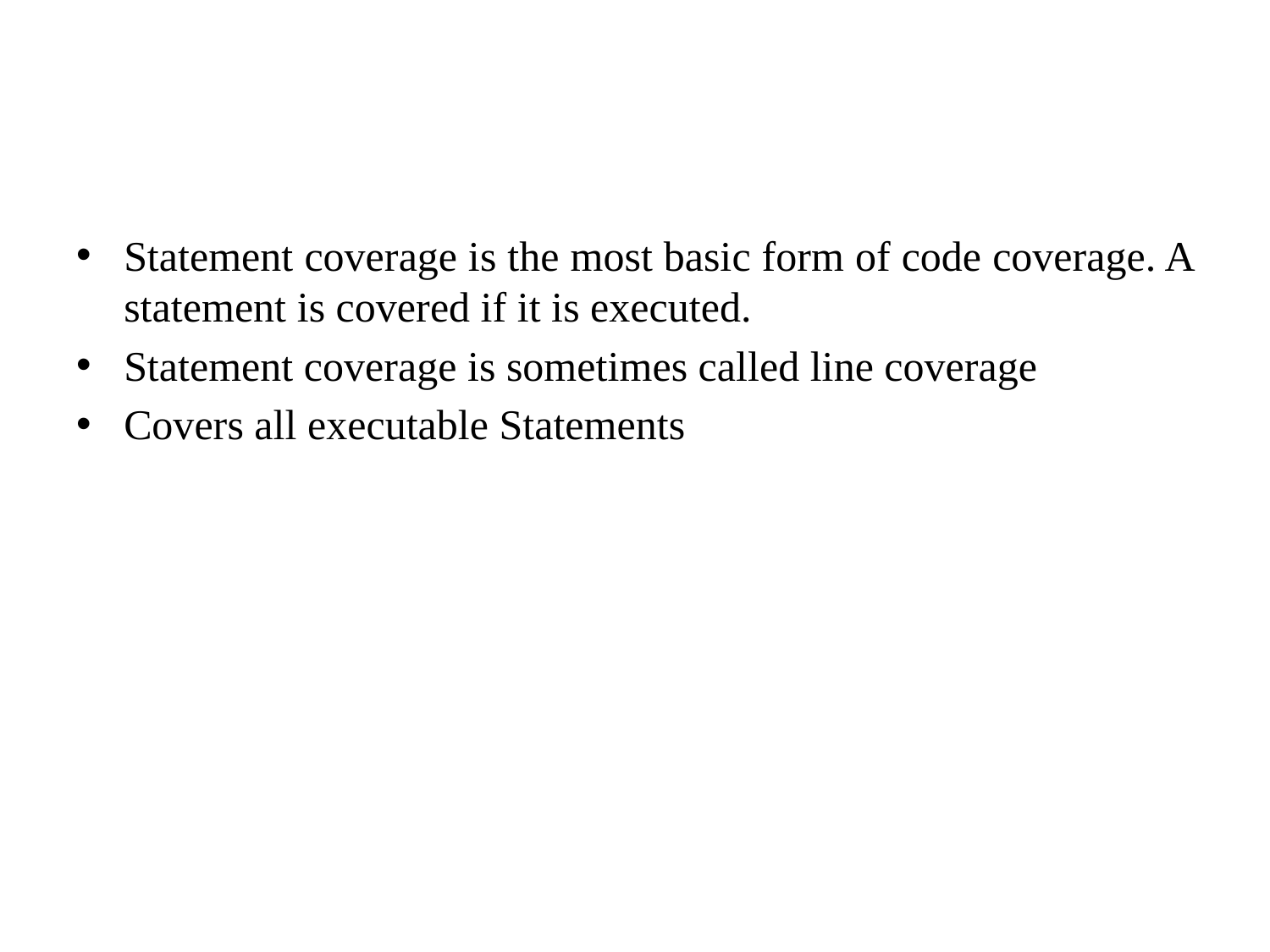

#
Statement coverage is the most basic form of code coverage. A statement is covered if it is executed.
Statement coverage is sometimes called line coverage
Covers all executable Statements